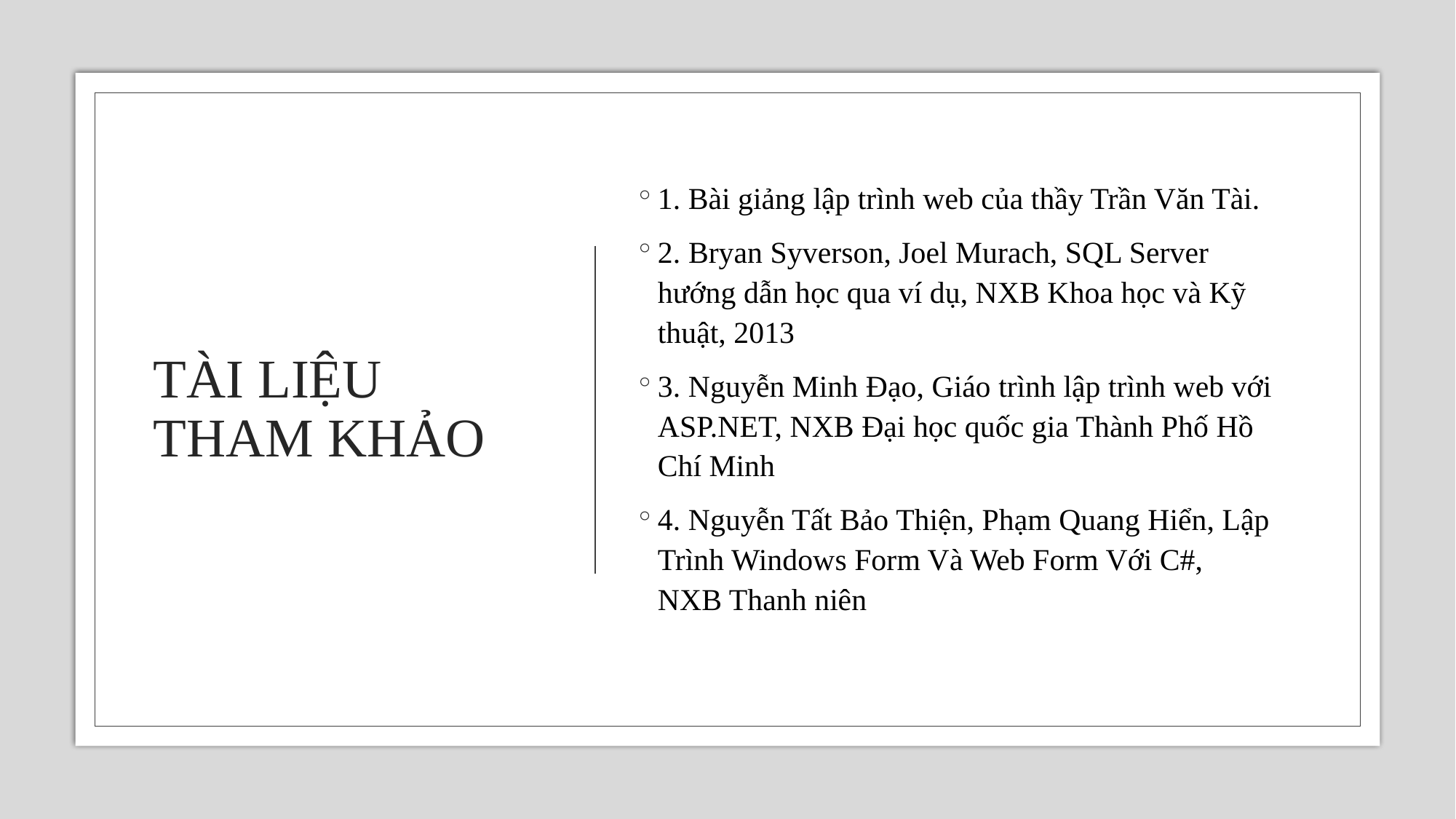

# TÀI LIỆU THAM KHẢO
1. Bài giảng lập trình web của thầy Trần Văn Tài.
2. Bryan Syverson, Joel Murach, SQL Server hướng dẫn học qua ví dụ, NXB Khoa học và Kỹ thuật, 2013
3. Nguyễn Minh Đạo, Giáo trình lập trình web với ASP.NET, NXB Đại học quốc gia Thành Phố Hồ Chí Minh
4. Nguyễn Tất Bảo Thiện, Phạm Quang Hiển, Lập Trình Windows Form Và Web Form Với C#, NXB Thanh niên